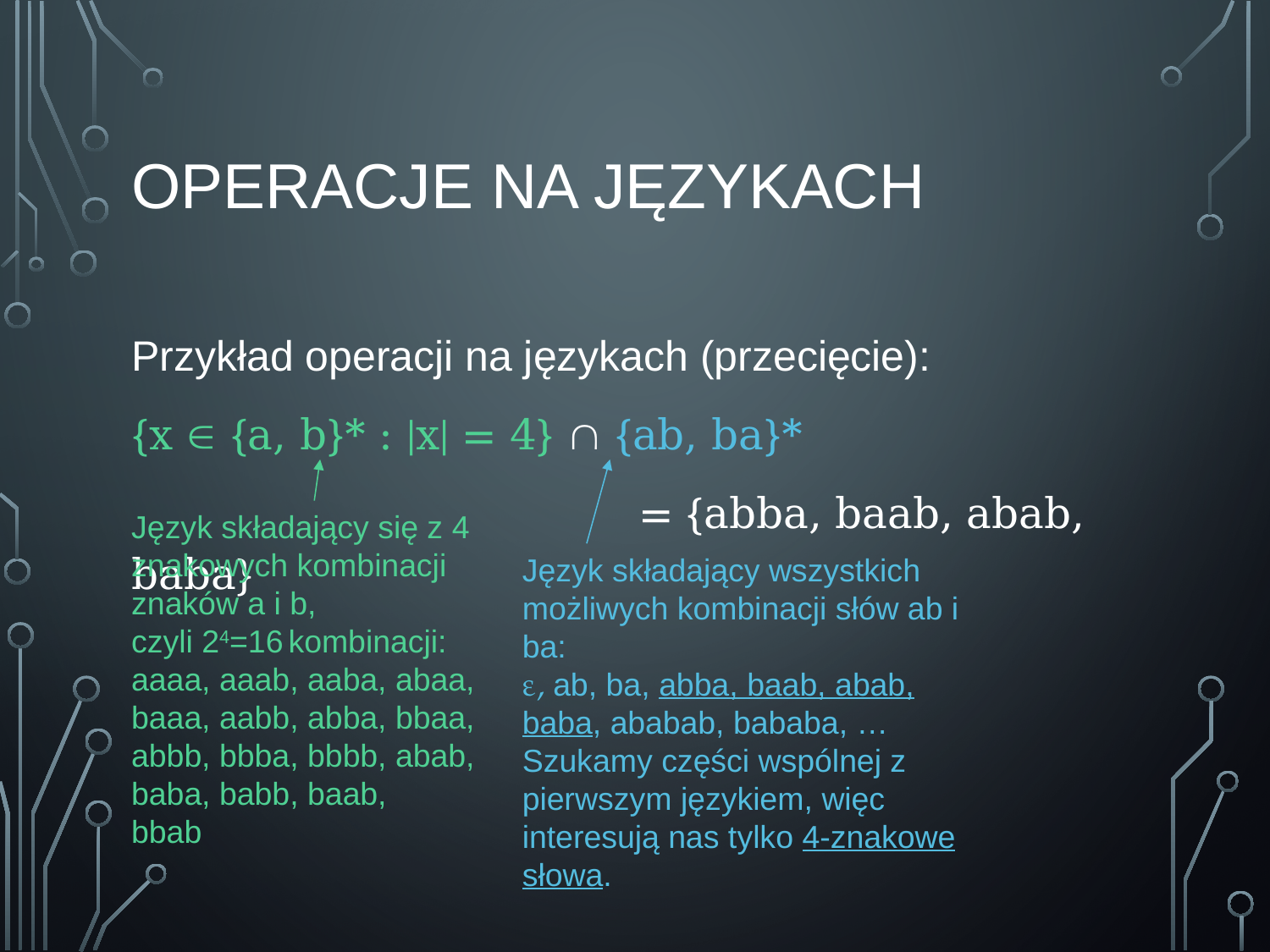

# Operacje na językach
Przykład operacji na językach (przecięcie):
{x ∈ {a, b}* : |x| = 4} ∩ {ab, ba}*
				= {abba, baab, abab, baba}
Język składający się z 4 znakowych kombinacji znaków a i b,
czyli 24=16 kombinacji:
aaaa, aaab, aaba, abaa, baaa, aabb, abba, bbaa, abbb, bbba, bbbb, abab, baba, babb, baab,
bbab
Język składający wszystkich możliwych kombinacji słów ab i ba:
ε, ab, ba, abba, baab, abab, baba, ababab, bababa, …
Szukamy części wspólnej z pierwszym językiem, więc interesują nas tylko 4-znakowe słowa.